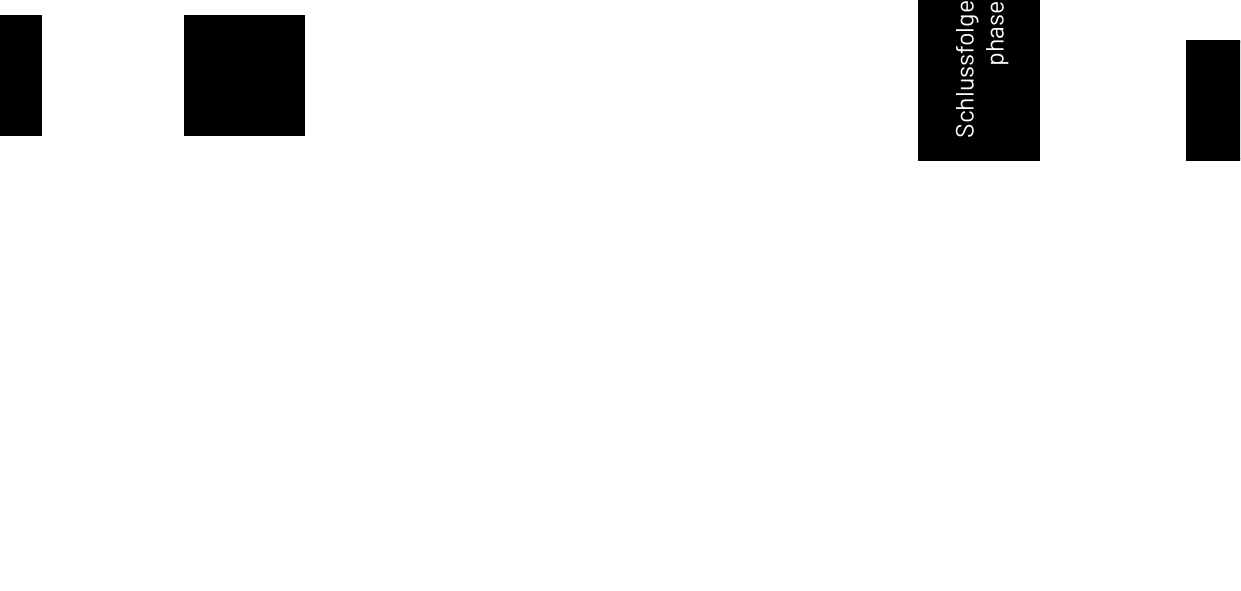

Zugriffsphase

Konzeptuelle Phase
Schlussfolgerungs-
phase

Evaluationsphase
Anwendungsphase